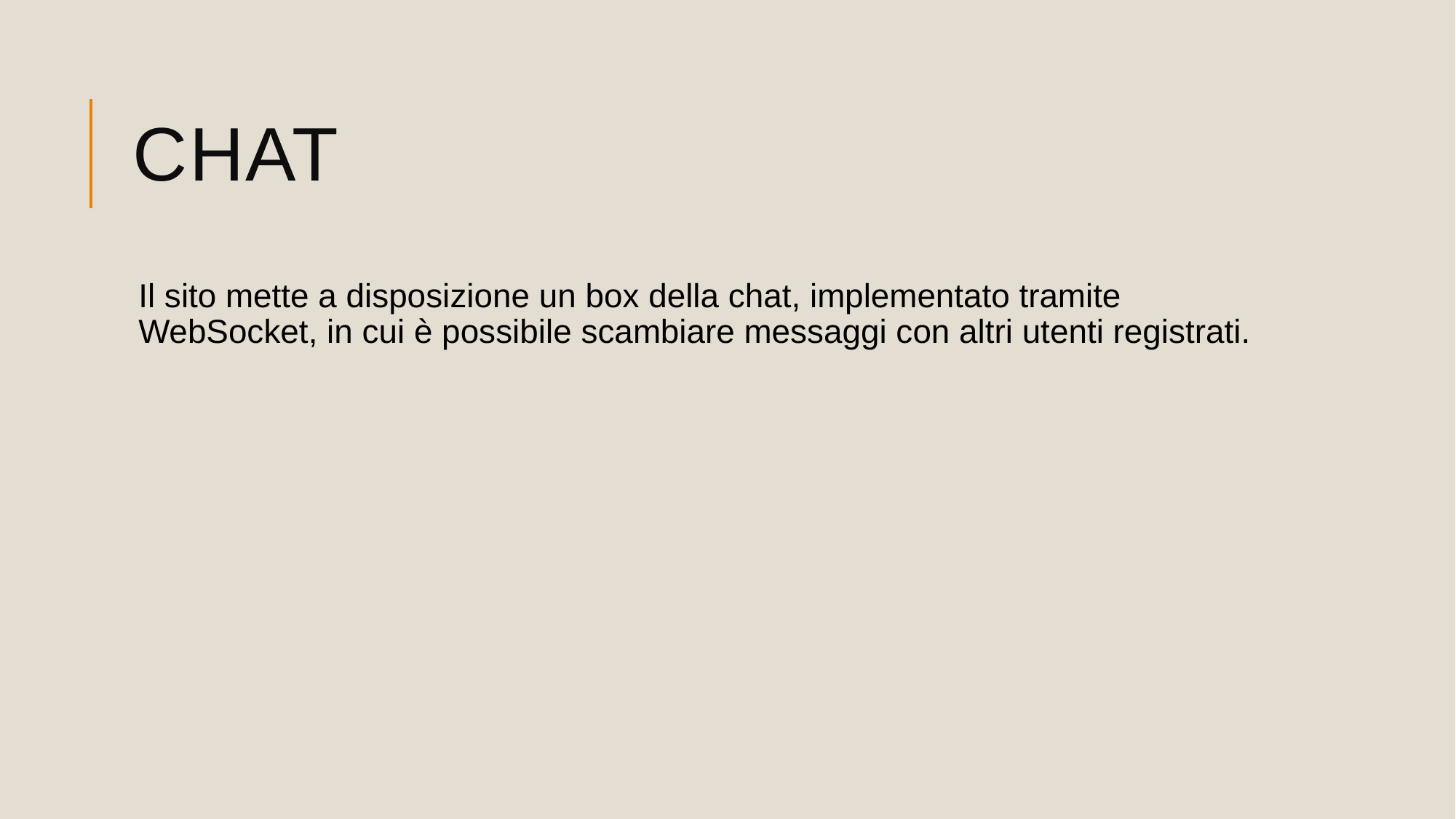

# Chat
Il sito mette a disposizione un box della chat, implementato tramite WebSocket, in cui è possibile scambiare messaggi con altri utenti registrati.